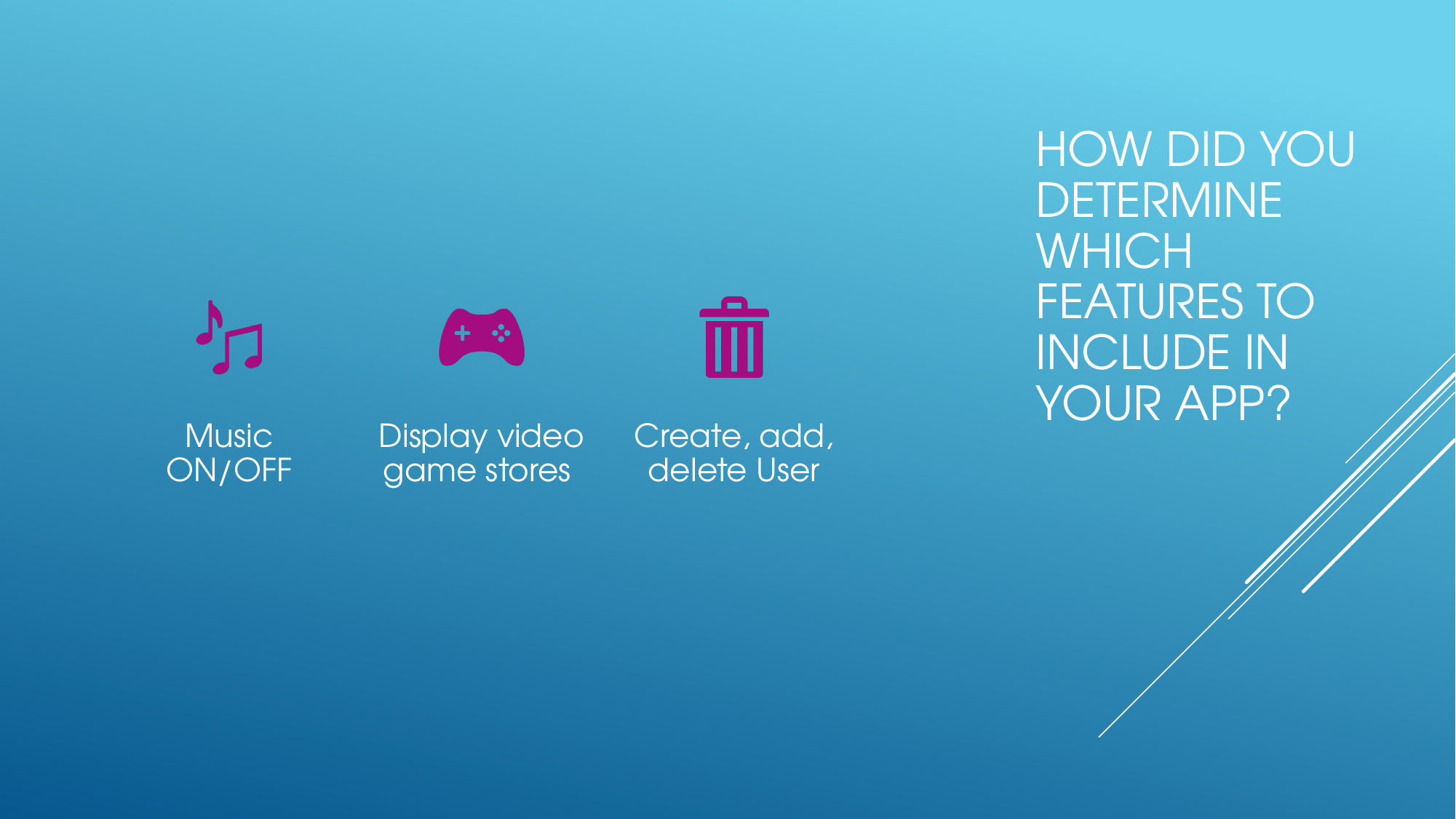

Music ON/OFF
Display video game stores
Create, add, delete User
# How did you determine which features to include in your app?